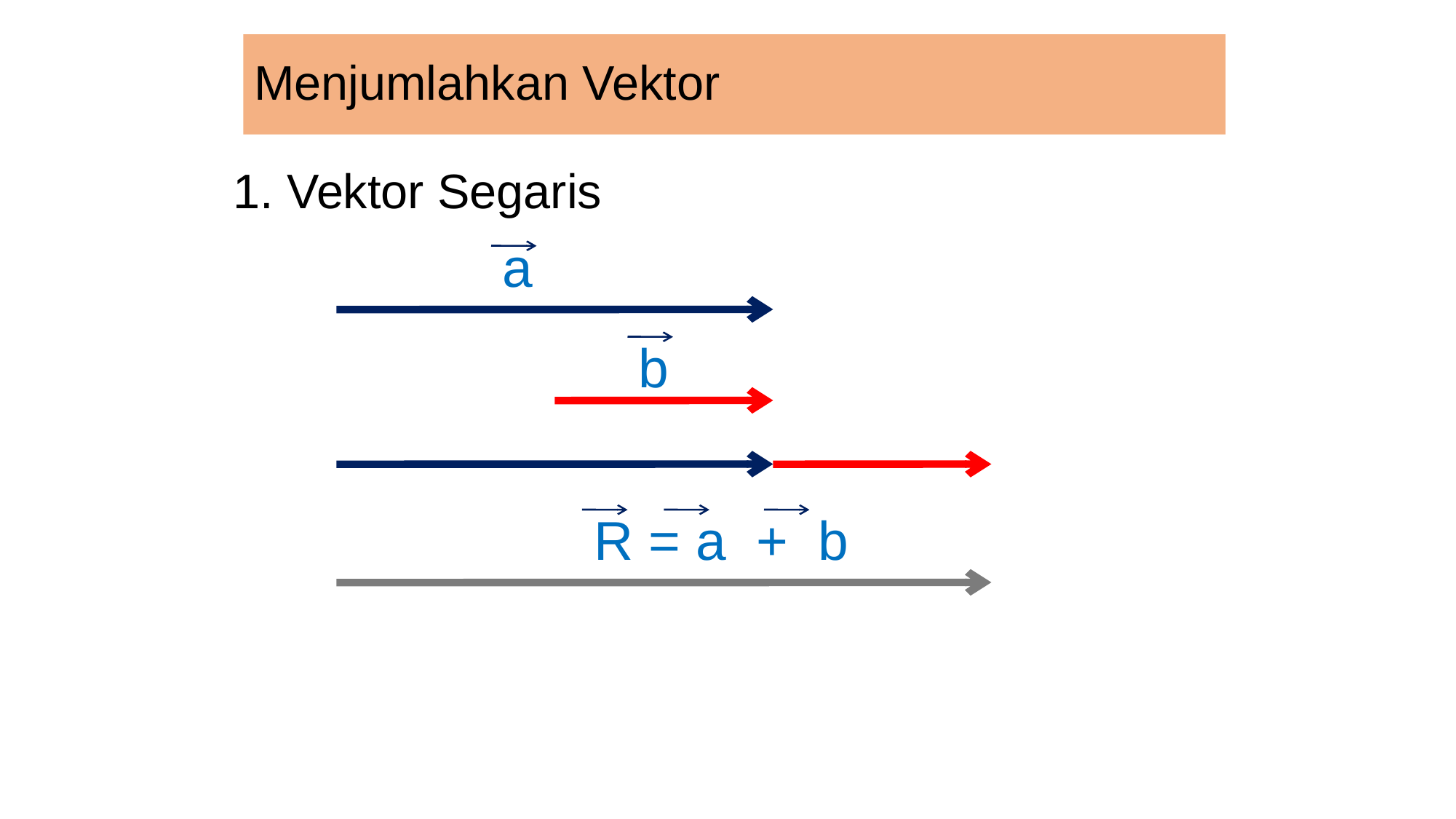

# Menjumlahkan Vektor
1. Vektor Segaris
a
b
R = a  +  b